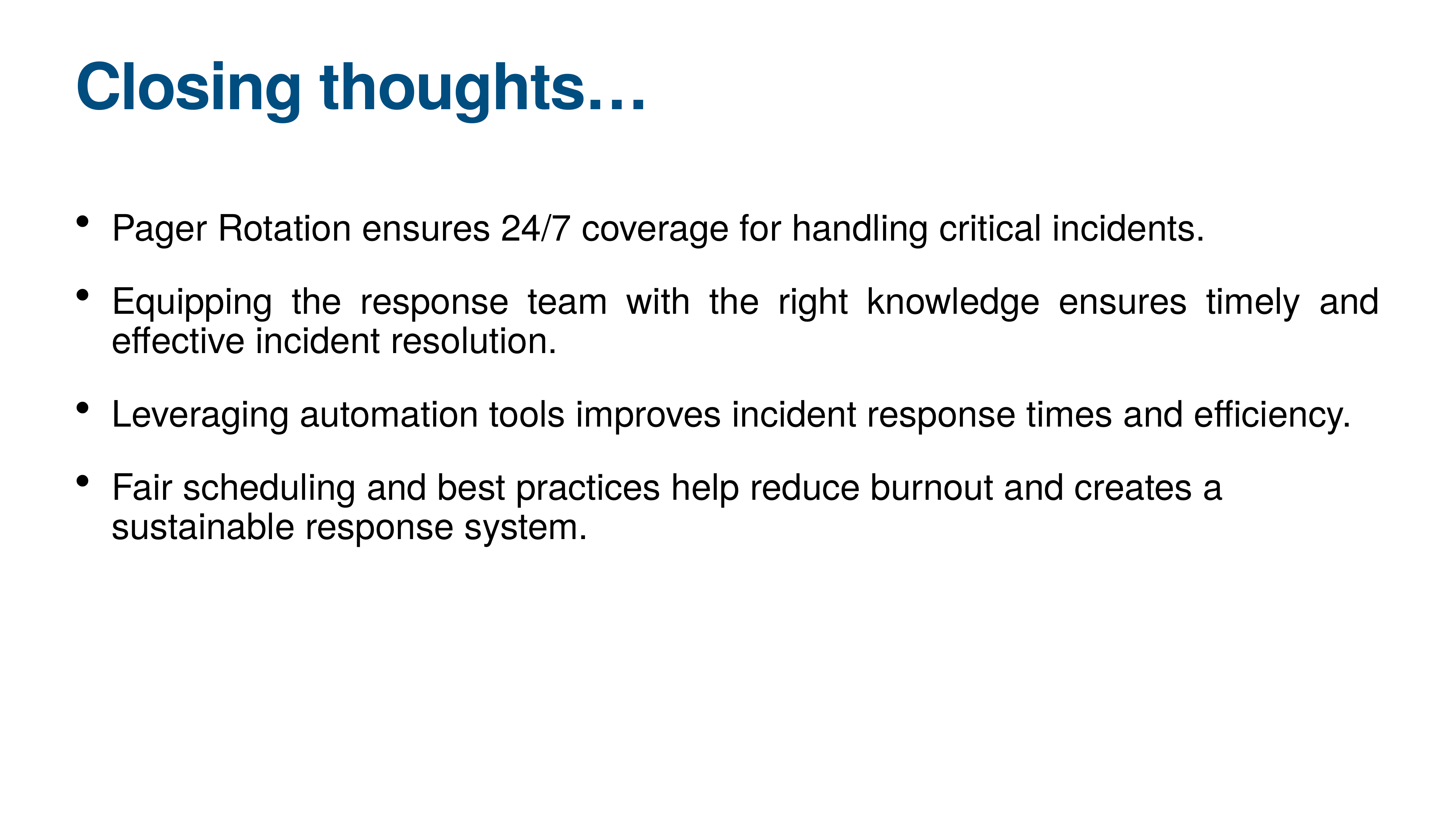

# Closing thoughts…
Pager Rotation ensures 24/7 coverage for handling critical incidents.
Equipping the response team with the right knowledge ensures timely and effective incident resolution.
Leveraging automation tools improves incident response times and efficiency.
Fair scheduling and best practices help reduce burnout and creates a sustainable response system.